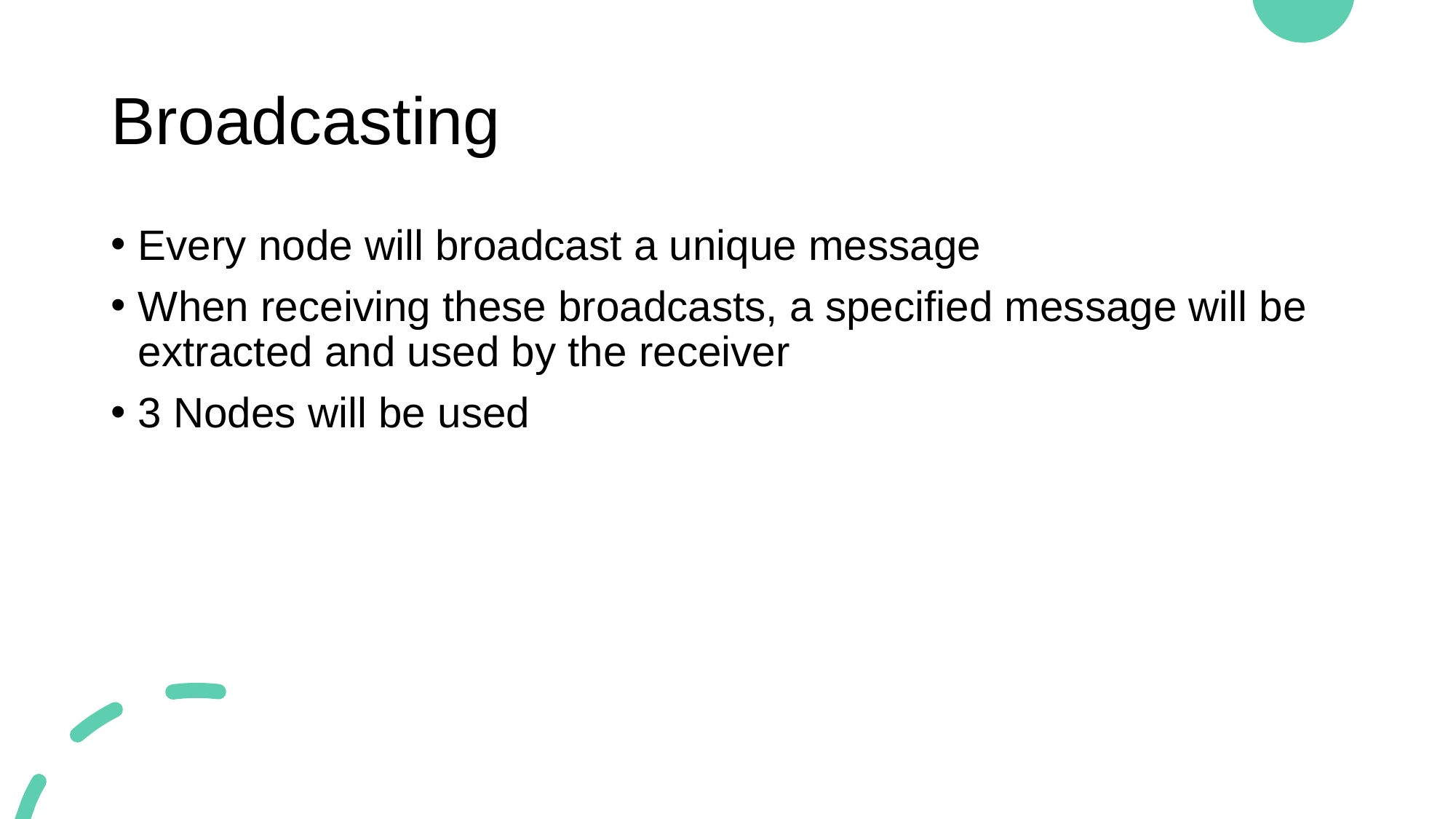

# Broadcasting
Every node will broadcast a unique message
When receiving these broadcasts, a specified message will be extracted and used by the receiver
3 Nodes will be used